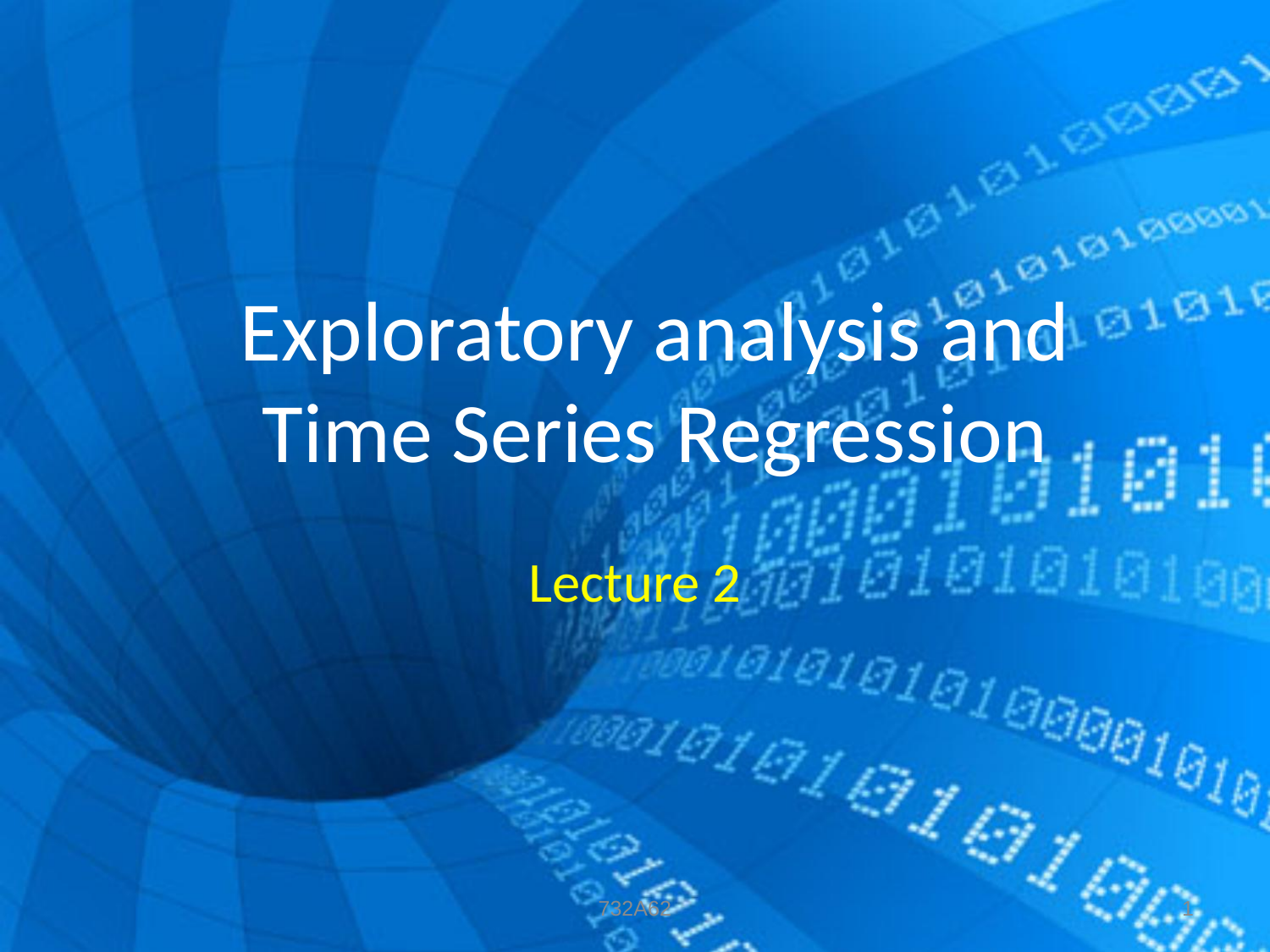

# Exploratory analysis and Time Series Regression
Lecture 2

732A62
1